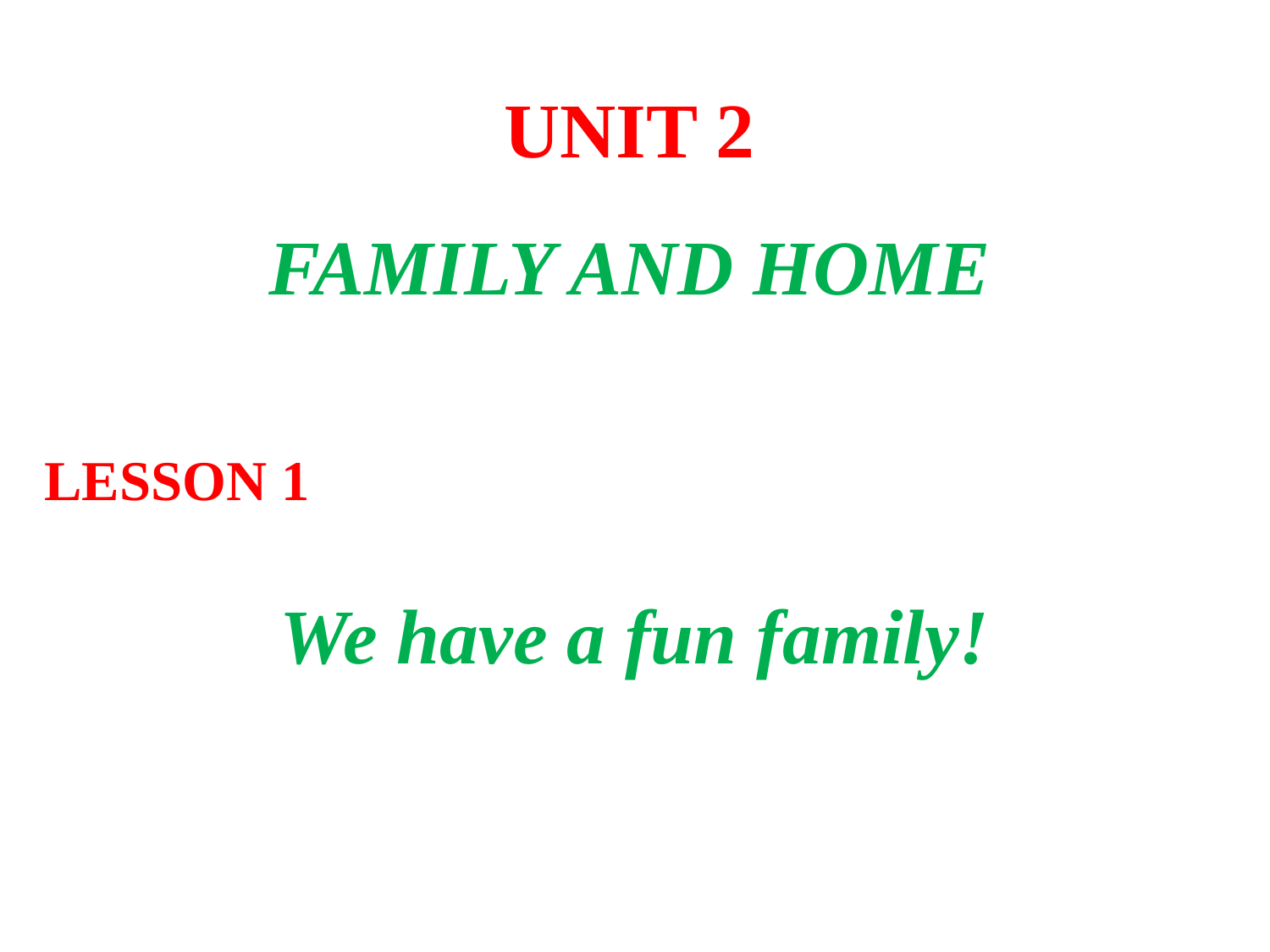

UNIT 2
FAMILY AND HOME
LESSON 1
We have a fun family!